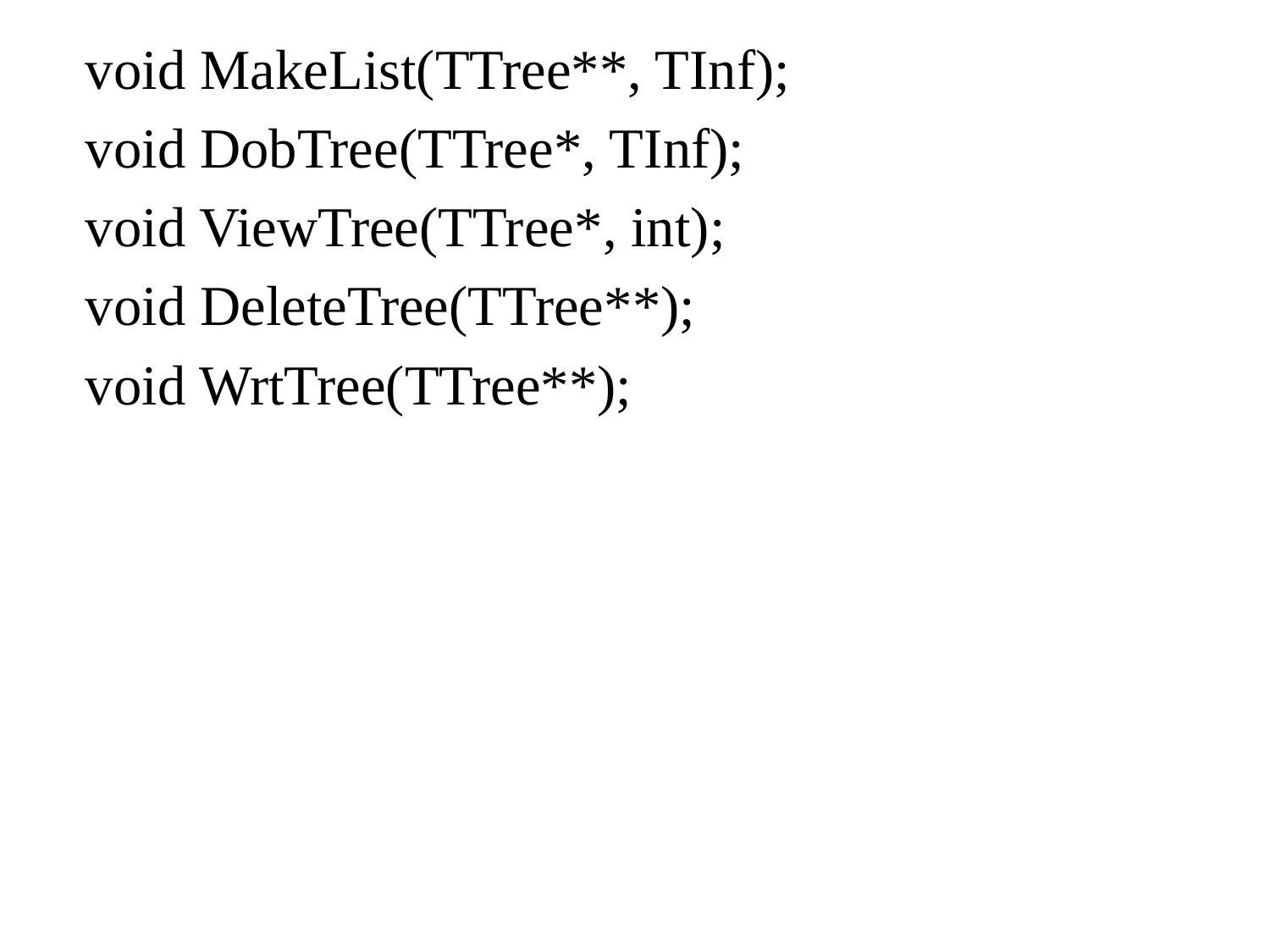

void MakeList(TTree**, TInf);
void DobTree(TTree*, TInf);
void ViewTree(TTree*, int);
void DeleteTree(TTree**);
void WrtTree(TTree**);